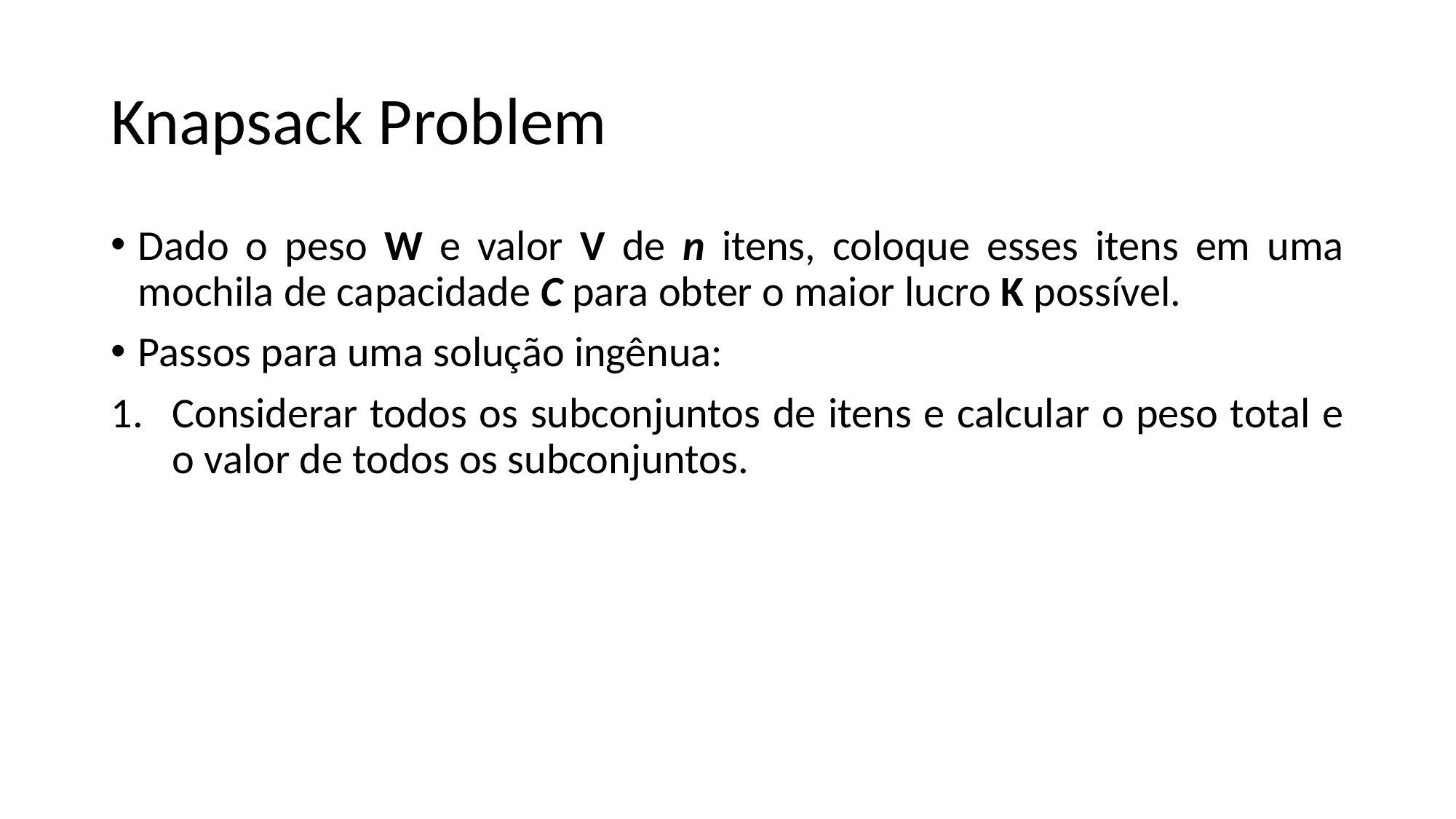

# Knapsack Problem
Dado o peso W e valor V de n itens, coloque esses itens em uma mochila de capacidade C para obter o maior lucro K possível.
Passos para uma solução ingênua:
Considerar todos os subconjuntos de itens e calcular o peso total e o valor de todos os subconjuntos.